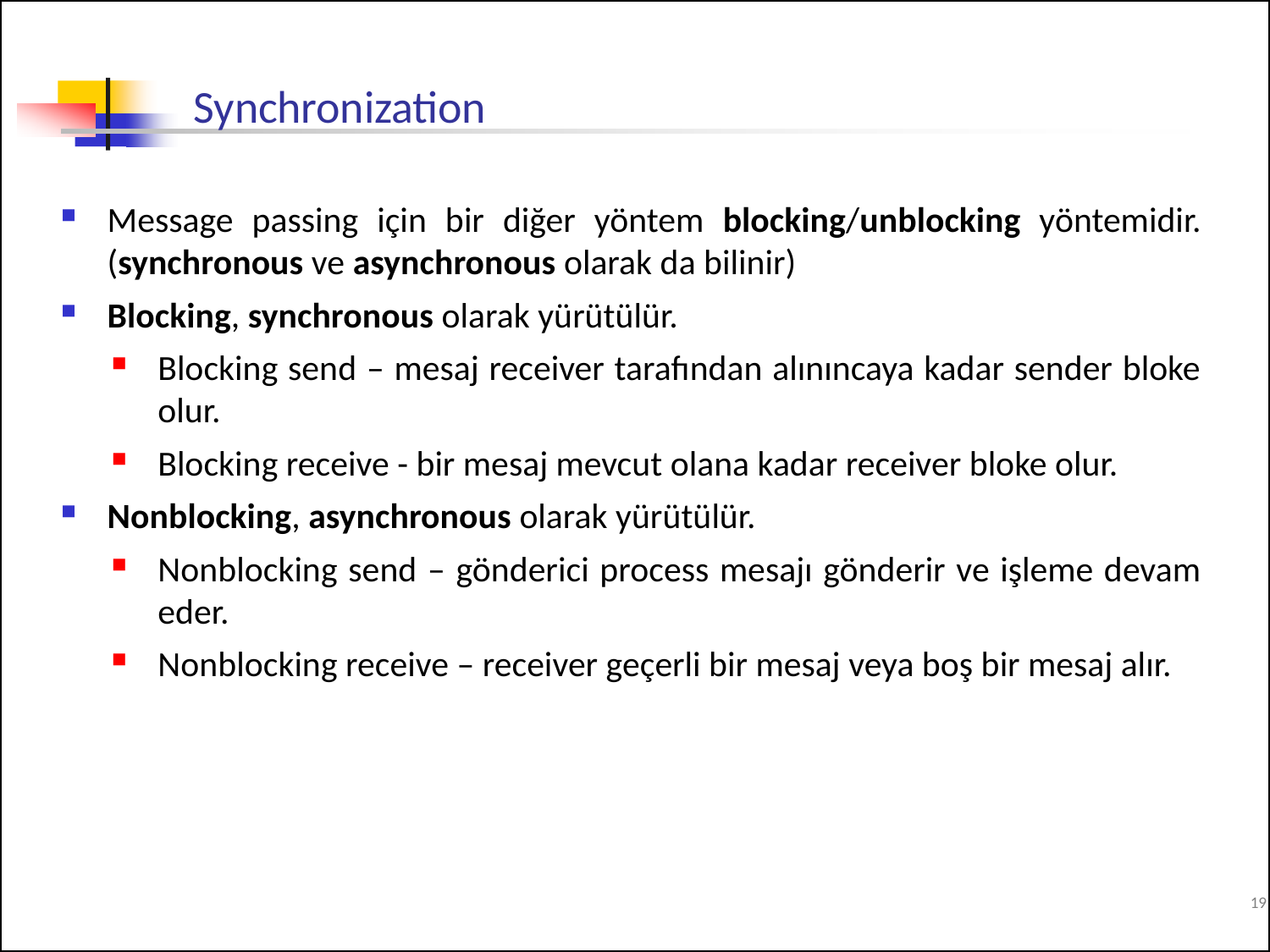

# Synchronization
Message passing için bir diğer yöntem blocking/unblocking yöntemidir. (synchronous ve asynchronous olarak da bilinir)
Blocking, synchronous olarak yürütülür.
Blocking send – mesaj receiver tarafından alınıncaya kadar sender bloke olur.
Blocking receive - bir mesaj mevcut olana kadar receiver bloke olur.
Nonblocking, asynchronous olarak yürütülür.
Nonblocking send – gönderici process mesajı gönderir ve işleme devam eder.
Nonblocking receive – receiver geçerli bir mesaj veya boş bir mesaj alır.

19